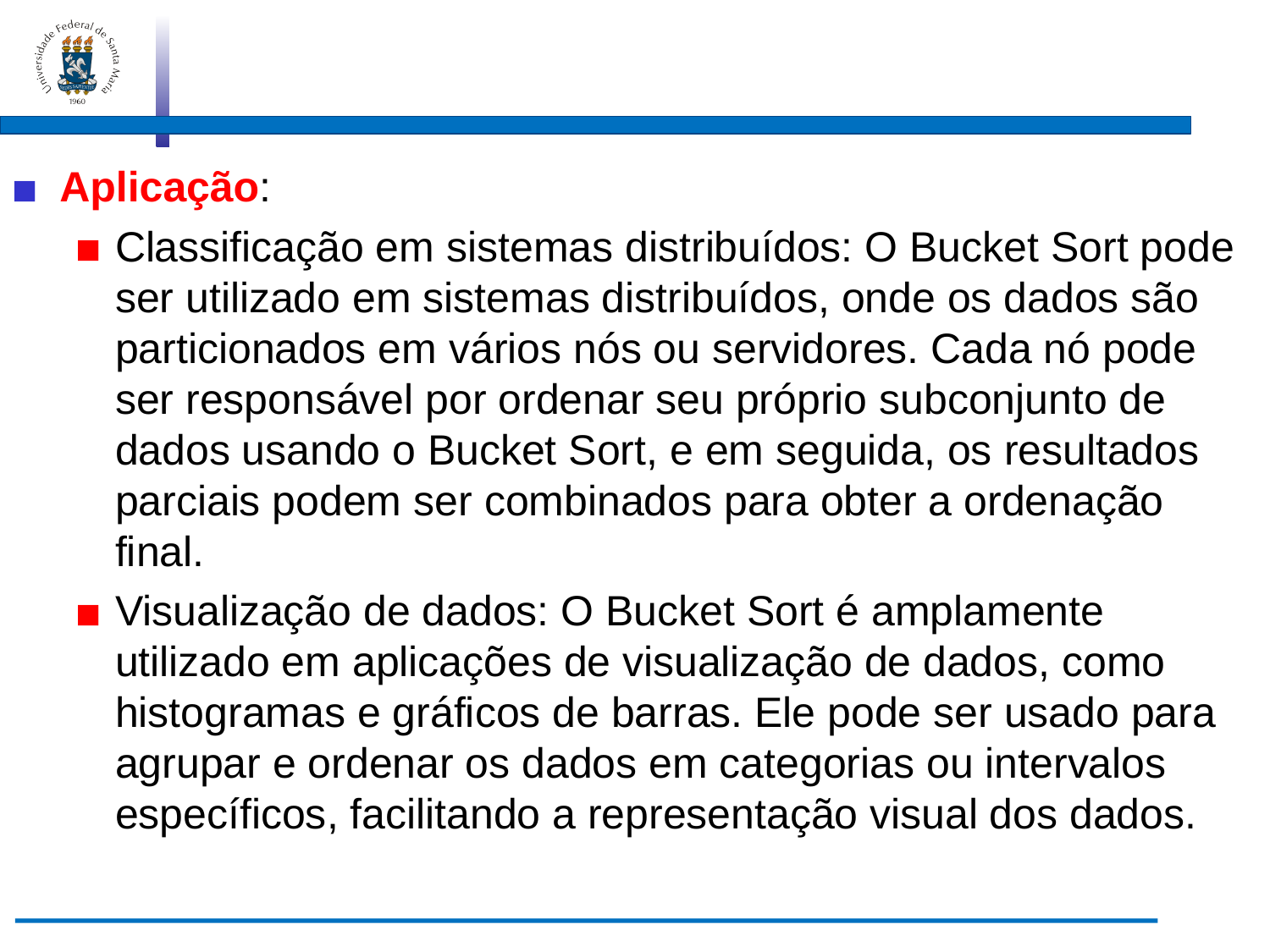

Aplicação:
Classificação em sistemas distribuídos: O Bucket Sort pode ser utilizado em sistemas distribuídos, onde os dados são particionados em vários nós ou servidores. Cada nó pode ser responsável por ordenar seu próprio subconjunto de dados usando o Bucket Sort, e em seguida, os resultados parciais podem ser combinados para obter a ordenação final.
Visualização de dados: O Bucket Sort é amplamente utilizado em aplicações de visualização de dados, como histogramas e gráficos de barras. Ele pode ser usado para agrupar e ordenar os dados em categorias ou intervalos específicos, facilitando a representação visual dos dados.